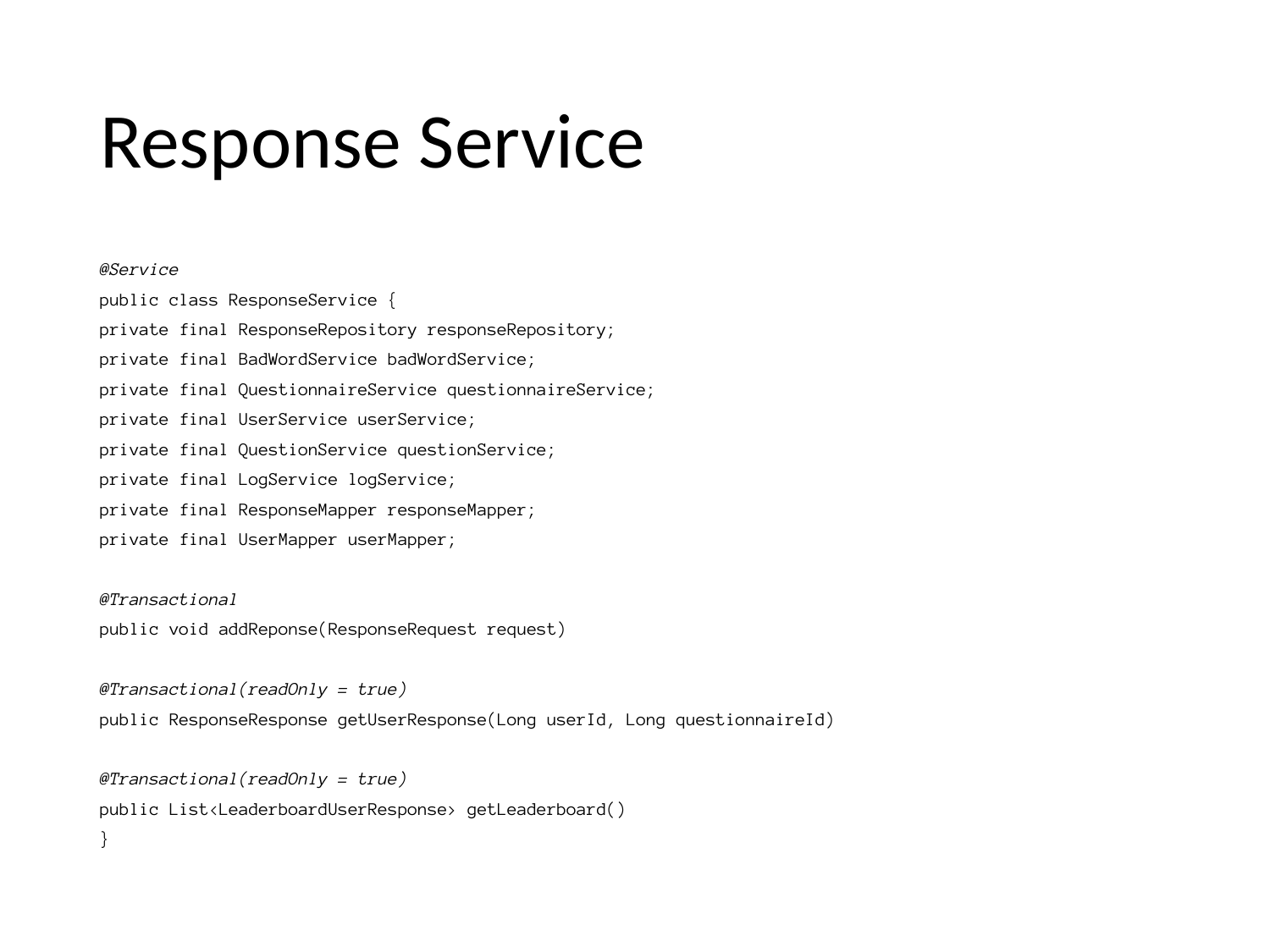

# Response Service
@Service
public class ResponseService {
private final ResponseRepository responseRepository;
private final BadWordService badWordService;
private final QuestionnaireService questionnaireService;
private final UserService userService;
private final QuestionService questionService;
private final LogService logService;
private final ResponseMapper responseMapper;
private final UserMapper userMapper;

@Transactional
public void addReponse(ResponseRequest request)

@Transactional(readOnly = true)
public ResponseResponse getUserResponse(Long userId, Long questionnaireId)

@Transactional(readOnly = true)
public List<LeaderboardUserResponse> getLeaderboard()
}